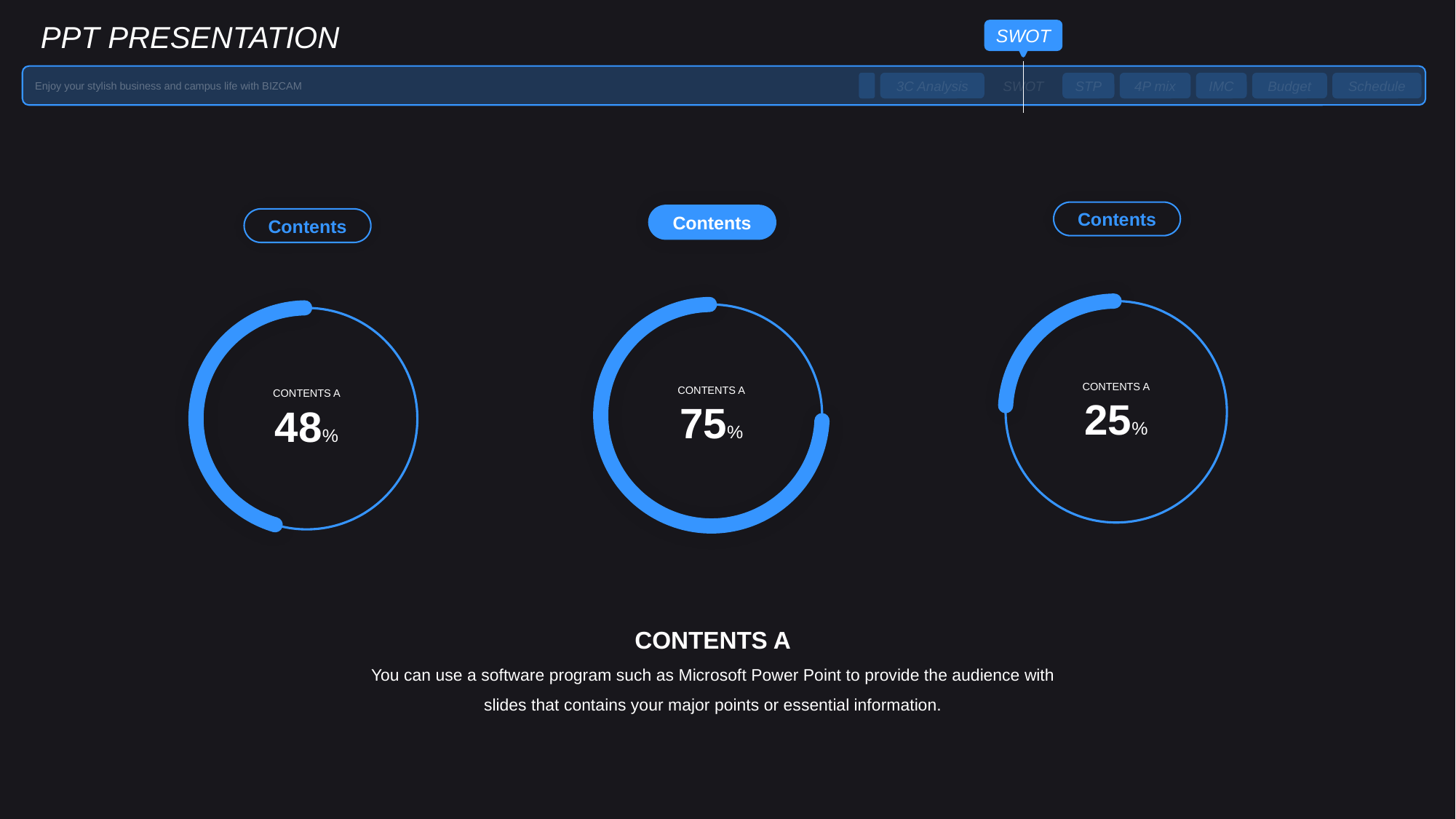

PPT PRESENTATION
SWOT

Enjoy your stylish business and campus life with BIZCAM

3C Analysis
SWOT
STP
4P mix
IMC
Budget
Schedule
Contents
Contents
Contents

CONTENTS A
25%

CONTENTS A
75%

CONTENTS A
48%
CONTENTS A
You can use a software program such as Microsoft Power Point to provide the audience with slides that contains your major points or essential information.